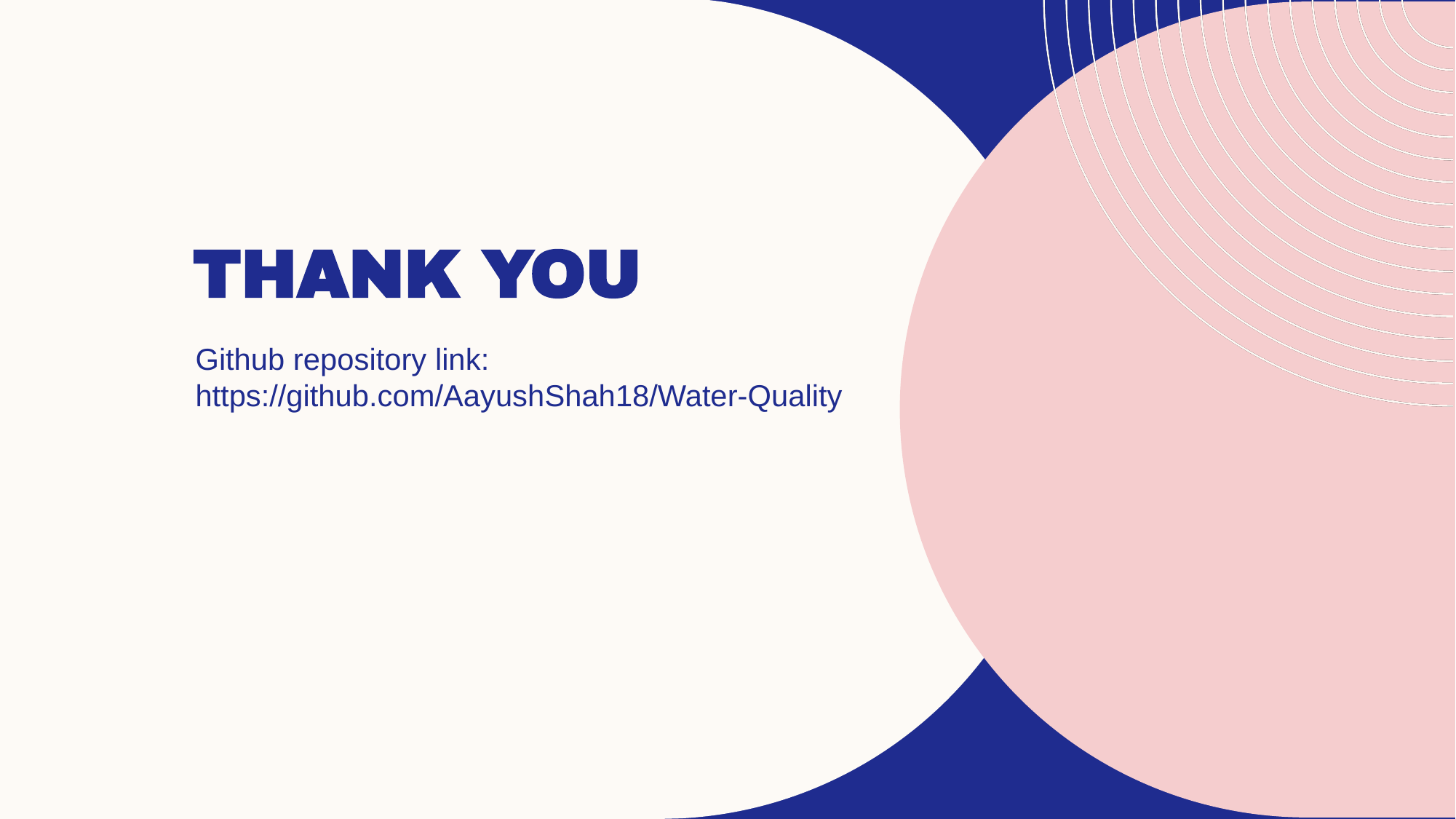

# THANK YOU
Github repository link: https://github.com/AayushShah18/Water-Quality